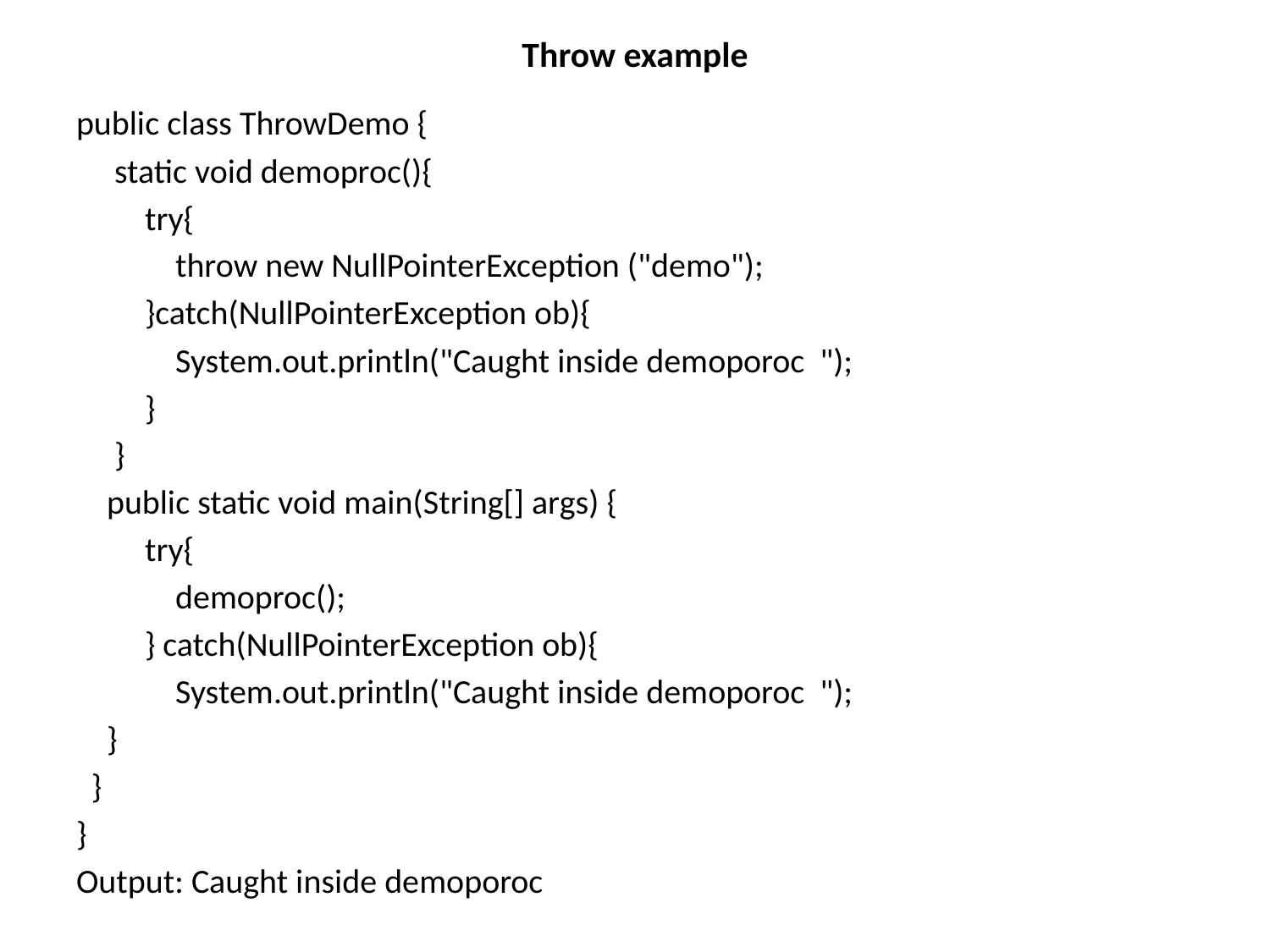

# Throw example
public class ThrowDemo {
     static void demoproc(){
         try{
             throw new NullPointerException ("demo");
         }catch(NullPointerException ob){
             System.out.println("Caught inside demoporoc  ");
         }
     }
    public static void main(String[] args) {
         try{
             demoproc();
         } catch(NullPointerException ob){
             System.out.println("Caught inside demoporoc  ");
    }
  }
}
Output: Caught inside demoporoc